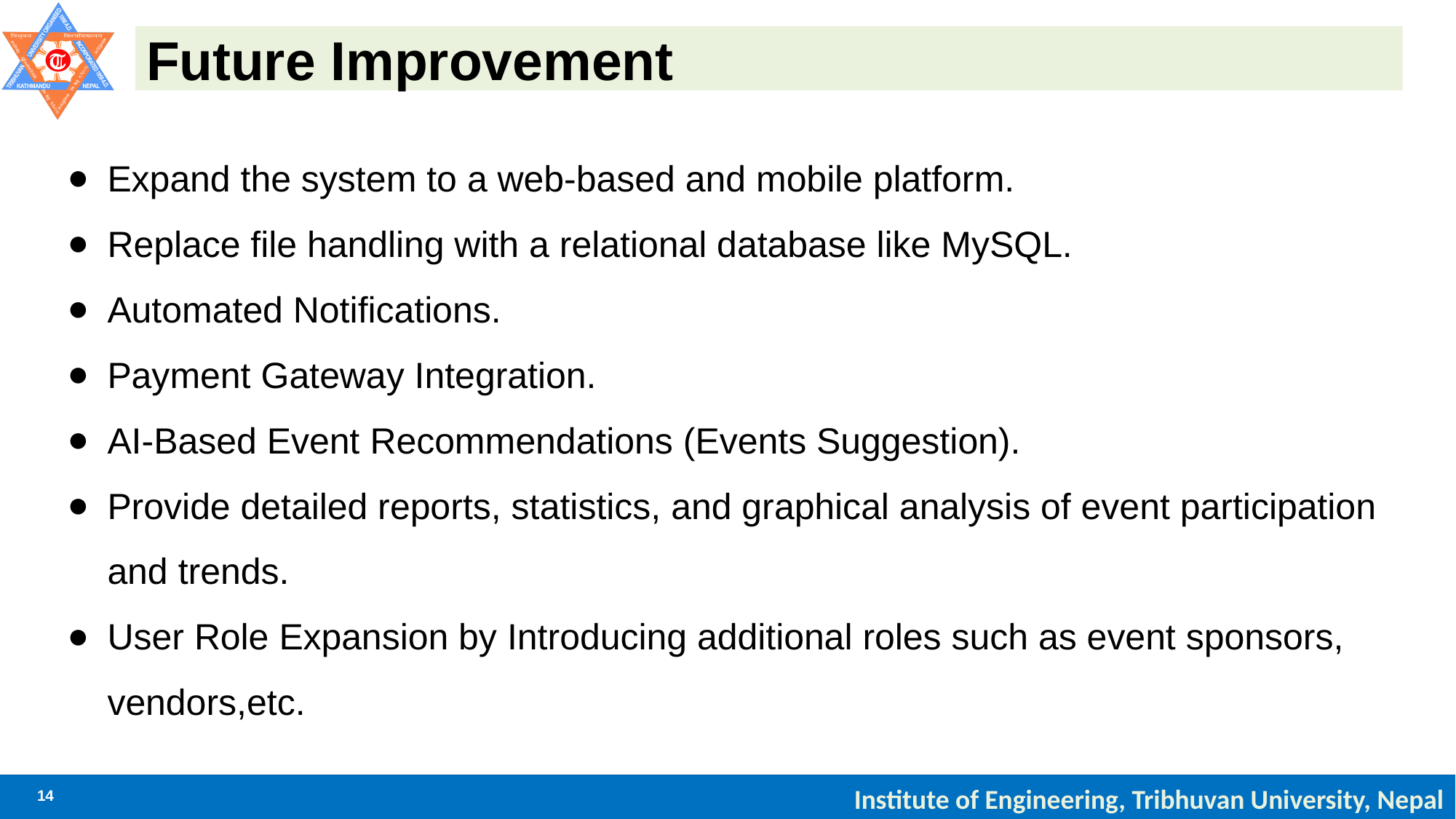

# Future Improvement
Expand the system to a web-based and mobile platform.
Replace file handling with a relational database like MySQL.
Automated Notifications.
Payment Gateway Integration.
AI-Based Event Recommendations (Events Suggestion).
Provide detailed reports, statistics, and graphical analysis of event participation and trends.
User Role Expansion by Introducing additional roles such as event sponsors, vendors,etc.